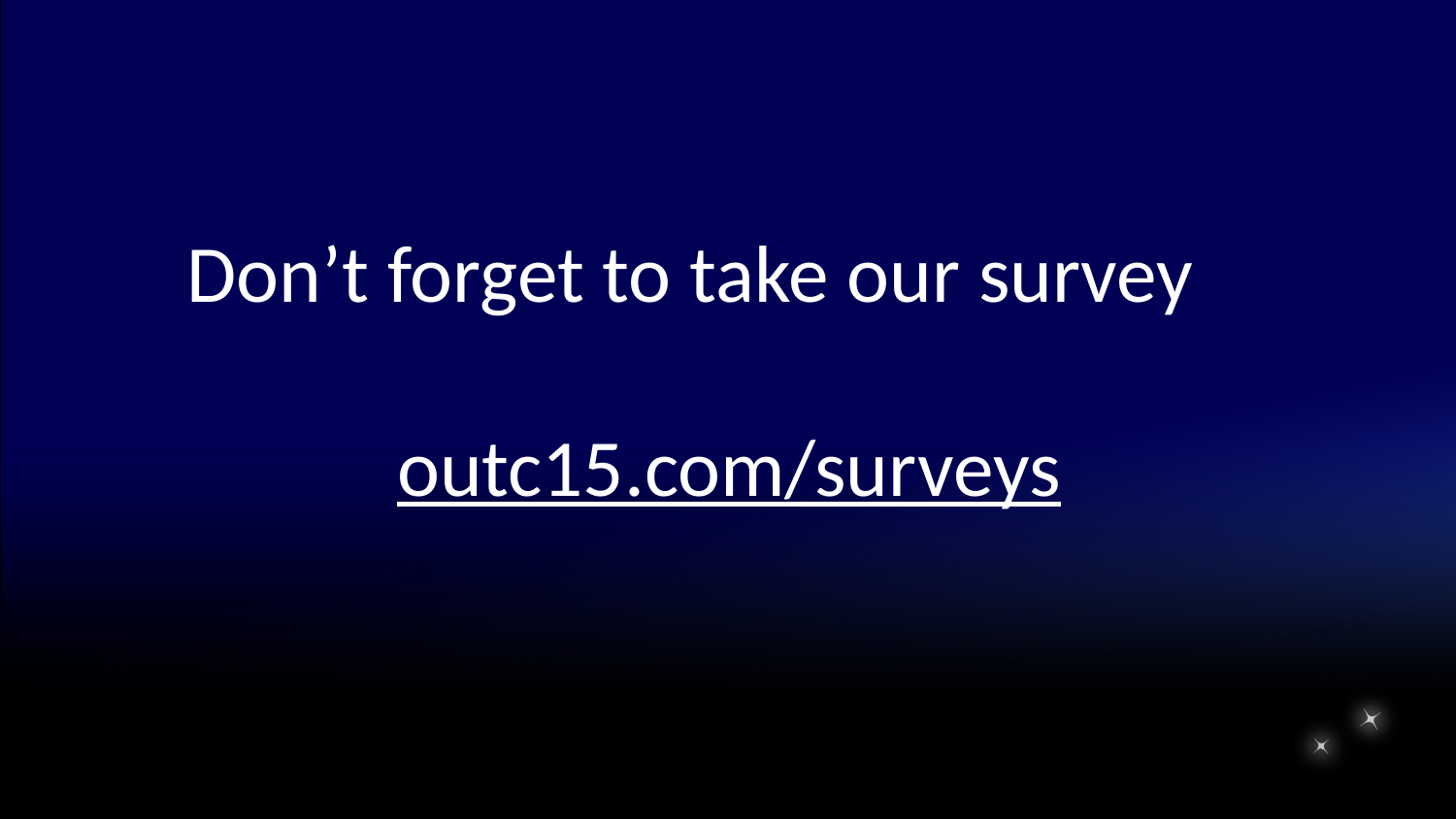

Don’t forget to take our survey

outc15.com/surveys